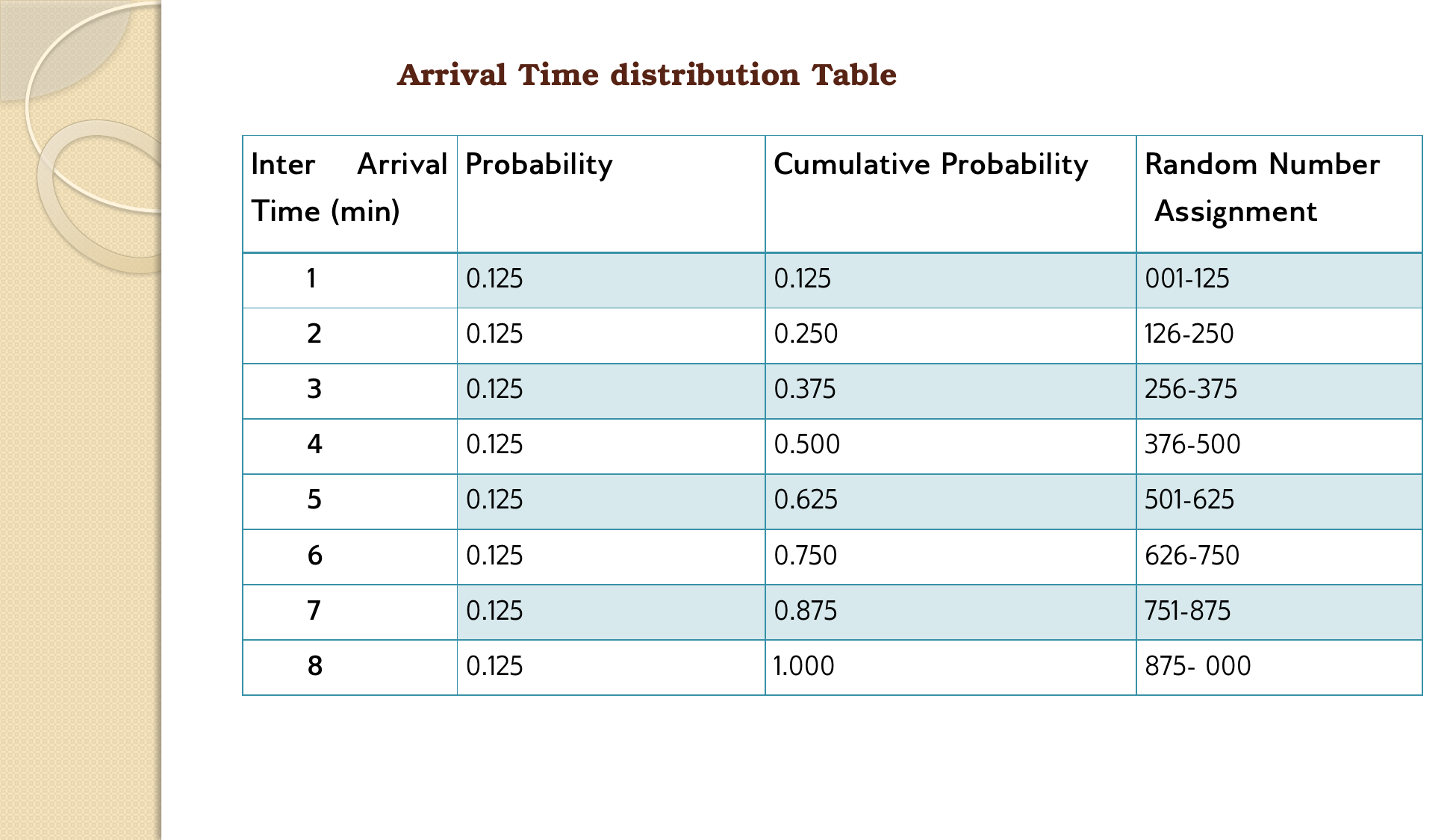

# Arrival Time distribution Table
| Inter Arrival Time (min) | Probability | Cumulative Probability | Random Number Assignment |
| --- | --- | --- | --- |
| 1 | 0.125 | 0.125 | 001-125 |
| 2 | 0.125 | 0.250 | 126-250 |
| 3 | 0.125 | 0.375 | 256-375 |
| 4 | 0.125 | 0.500 | 376-500 |
| 5 | 0.125 | 0.625 | 501-625 |
| 6 | 0.125 | 0.750 | 626-750 |
| 7 | 0.125 | 0.875 | 751-875 |
| 8 | 0.125 | 1.000 | 875- 000 |